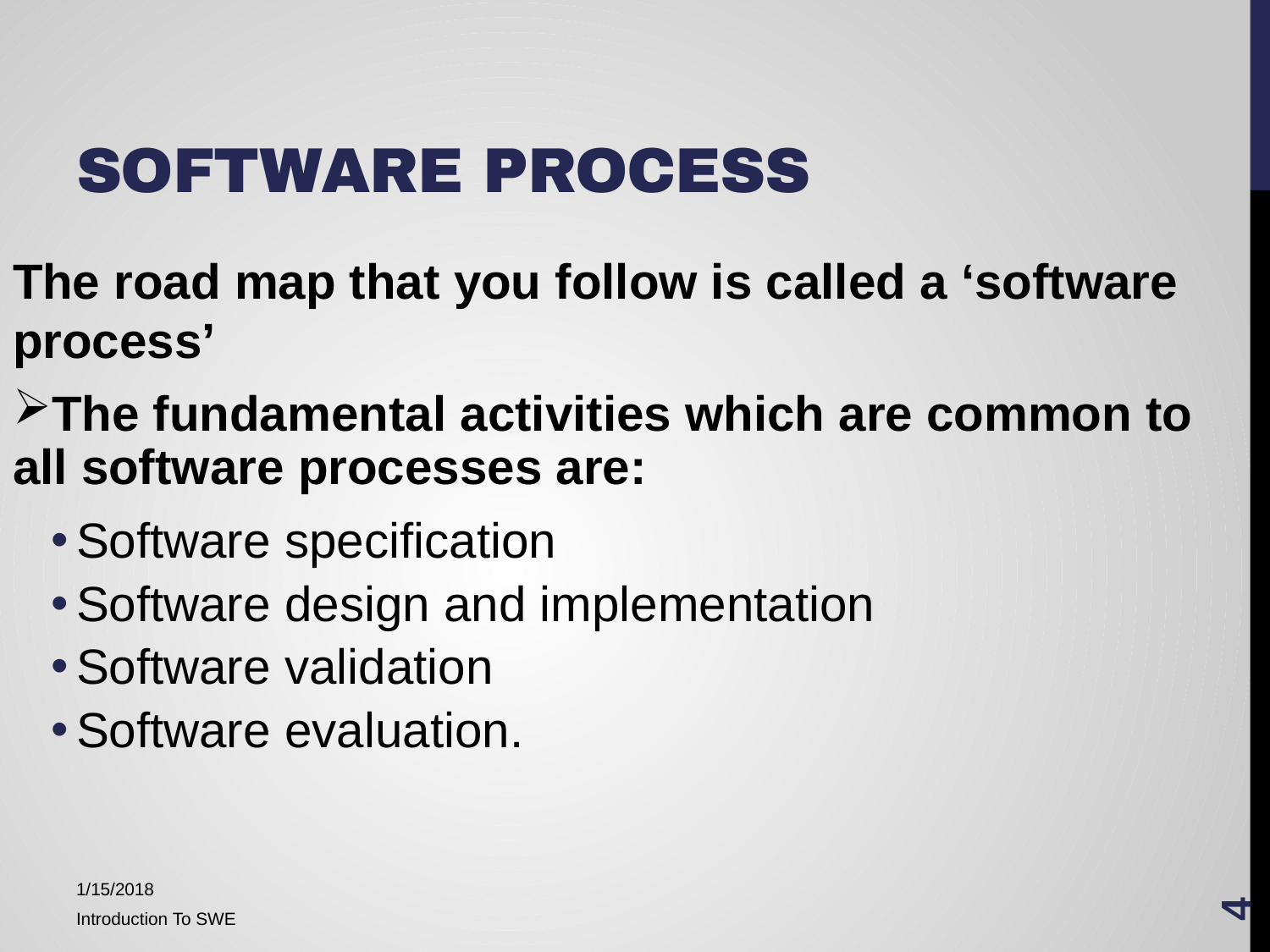

# Software Process
The road map that you follow is called a ‘software process’
The fundamental activities which are common to all software processes are:
Software specification
Software design and implementation
Software validation
Software evaluation.

4
1/15/2018
Introduction To SWE